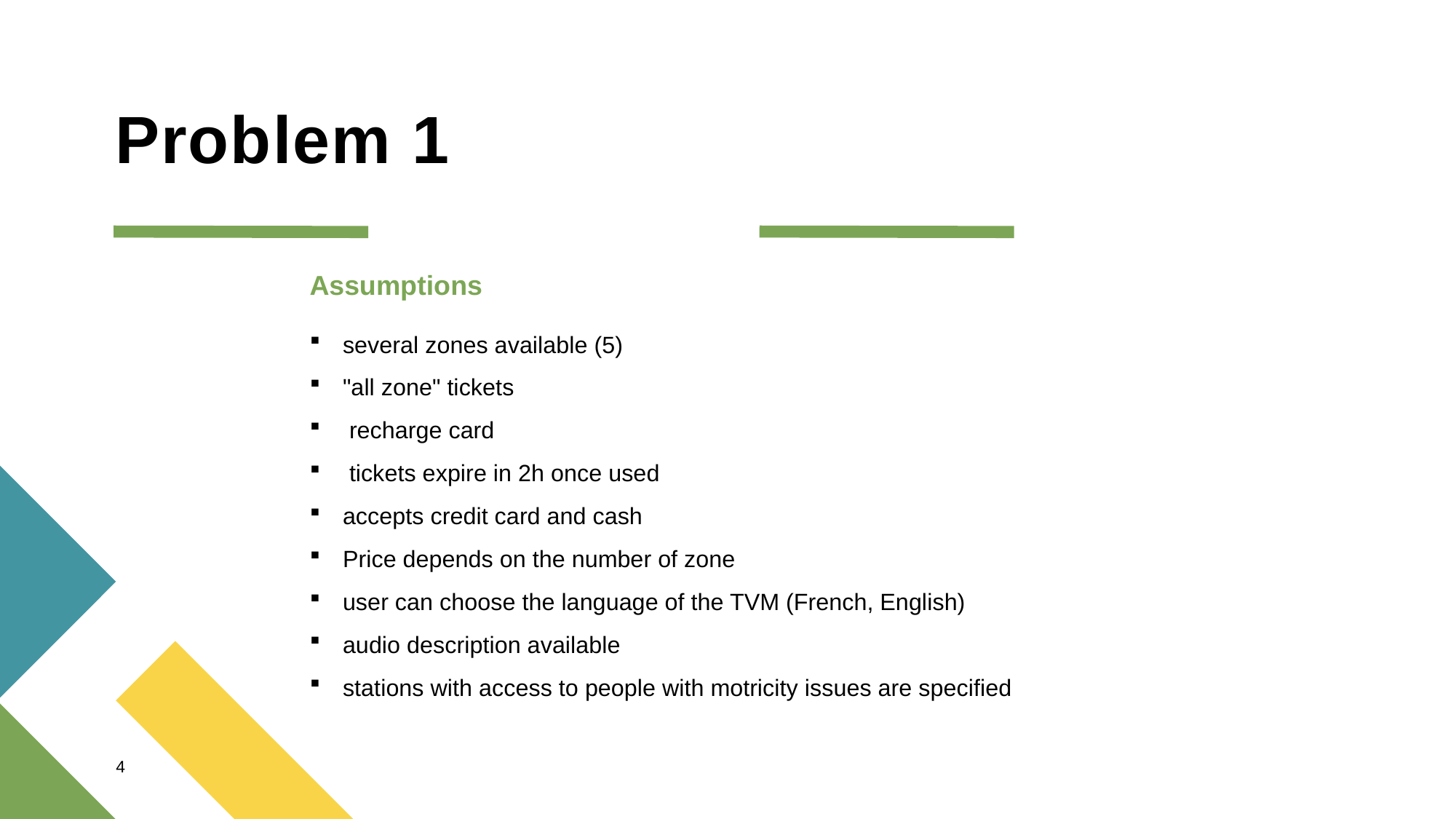

# Problem 1
Assumptions
several zones available (5)
"all zone" tickets
 recharge card
 tickets expire in 2h once used
accepts credit card and cash
Price depends on the number of zone
user can choose the language of the TVM (French, English)
audio description available
stations with access to people with motricity issues are specified

4